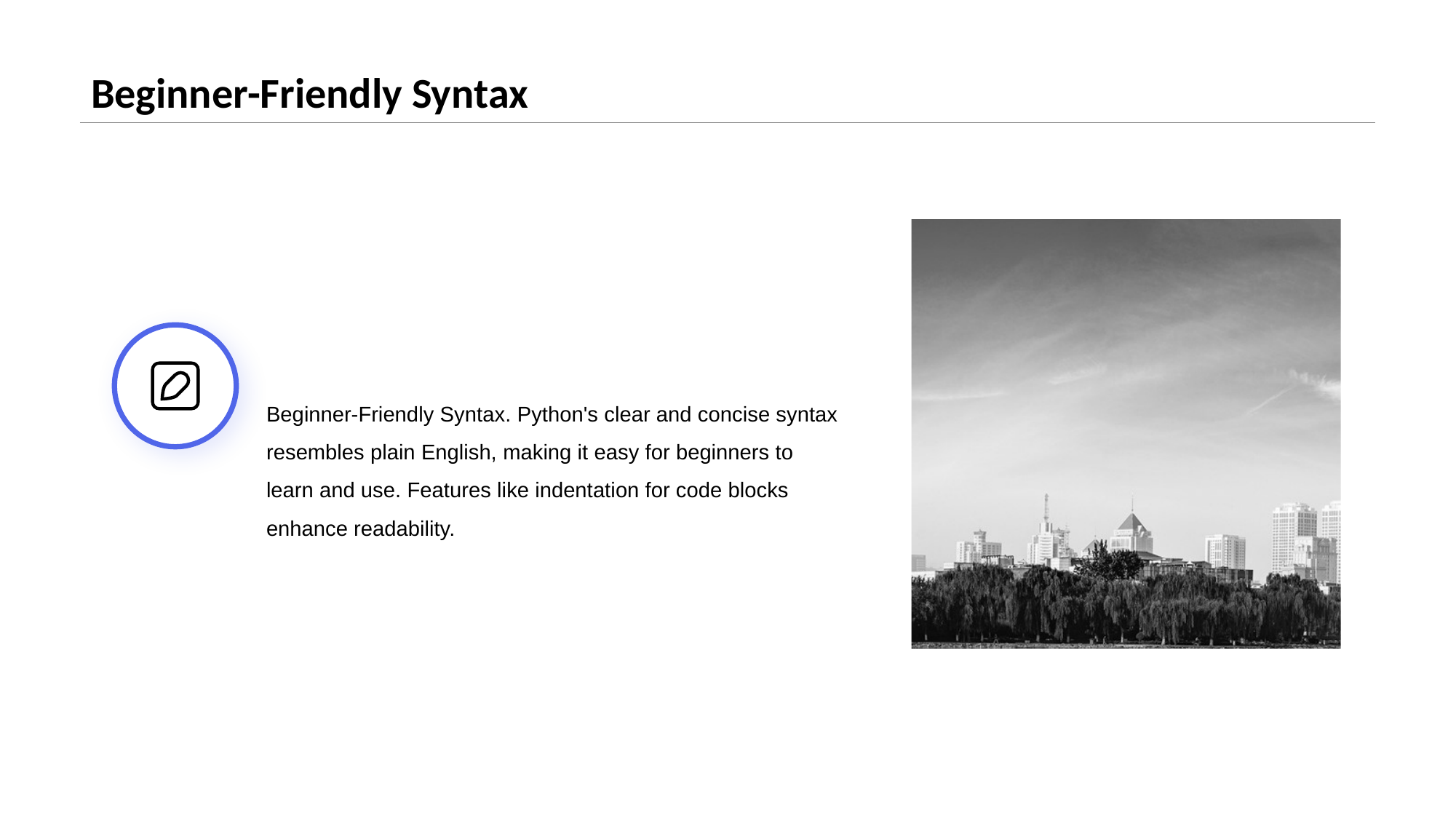

# Beginner-Friendly Syntax

Beginner-Friendly Syntax. Python's clear and concise syntax resembles plain English, making it easy for beginners to learn and use. Features like indentation for code blocks enhance readability.